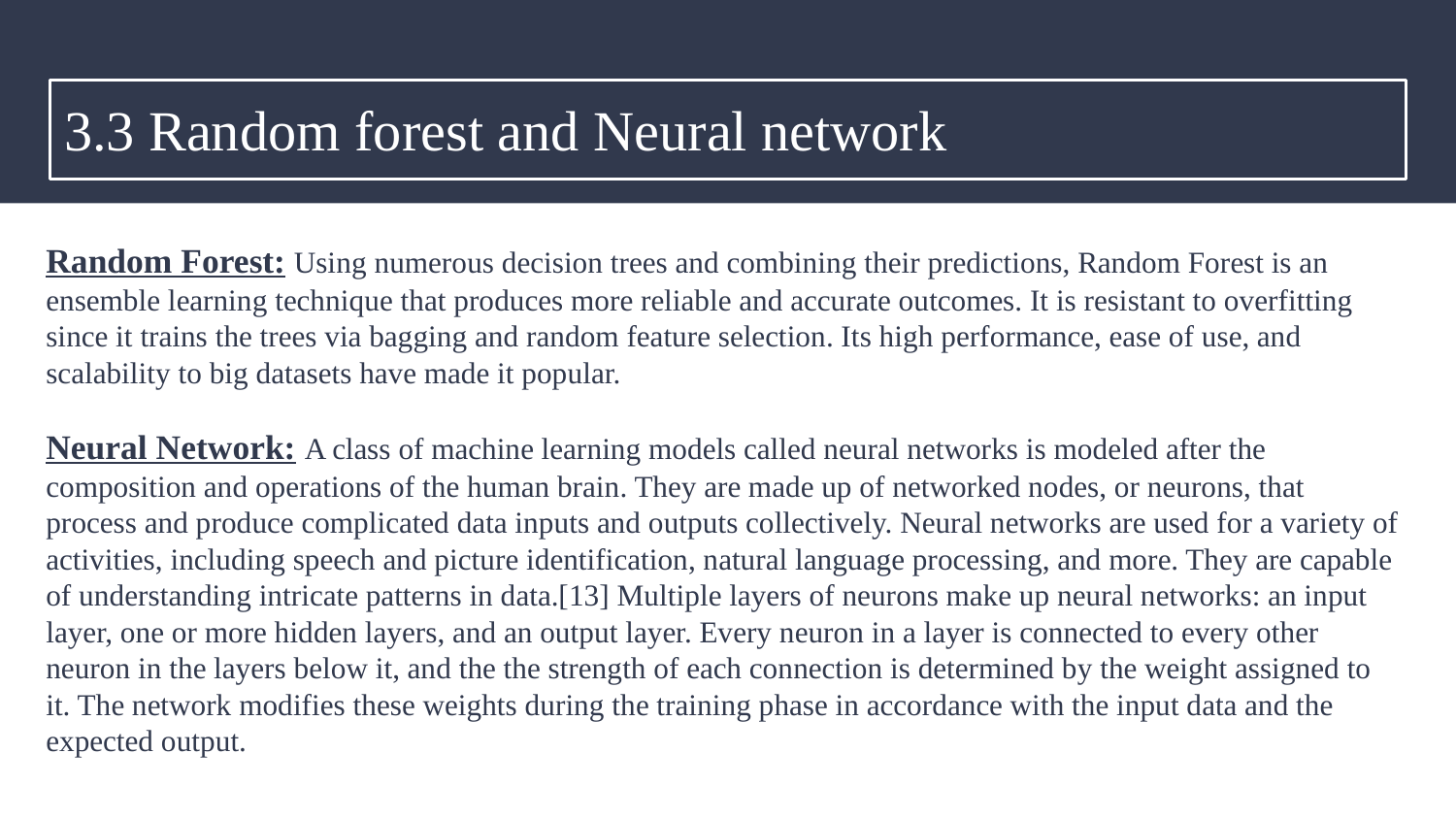

# 3.3 Random forest and Neural network
Random Forest: Using numerous decision trees and combining their predictions, Random Forest is an ensemble learning technique that produces more reliable and accurate outcomes. It is resistant to overfitting since it trains the trees via bagging and random feature selection. Its high performance, ease of use, and scalability to big datasets have made it popular.

Neural Network: A class of machine learning models called neural networks is modeled after the composition and operations of the human brain. They are made up of networked nodes, or neurons, that process and produce complicated data inputs and outputs collectively. Neural networks are used for a variety of activities, including speech and picture identification, natural language processing, and more. They are capable of understanding intricate patterns in data.[13] Multiple layers of neurons make up neural networks: an input layer, one or more hidden layers, and an output layer. Every neuron in a layer is connected to every other neuron in the layers below it, and the the strength of each connection is determined by the weight assigned to it. The network modifies these weights during the training phase in accordance with the input data and the expected output.